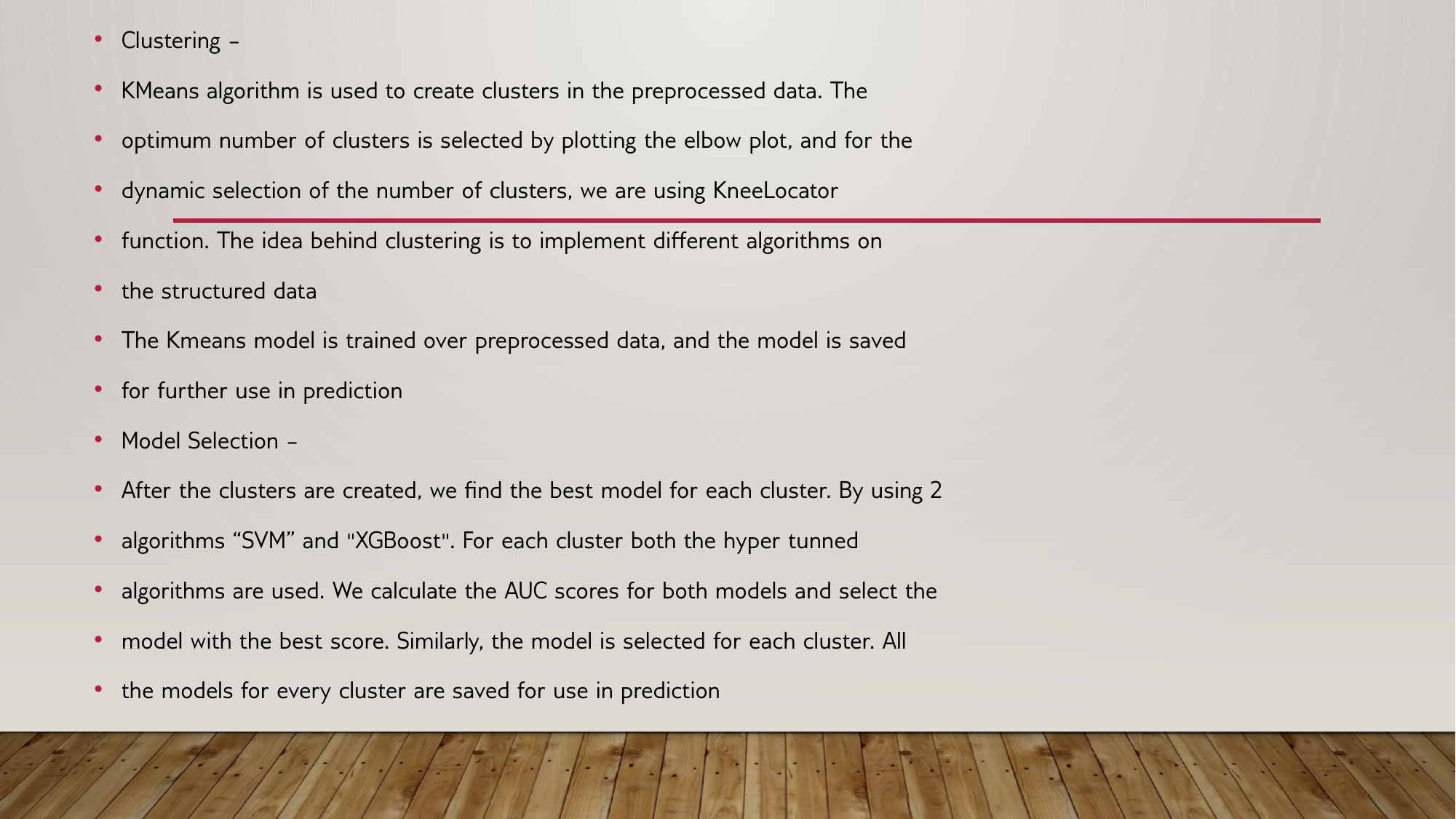

Clustering –
KMeans algorithm is used to create clusters in the preprocessed data. The
optimum number of clusters is selected by plotting the elbow plot, and for the
dynamic selection of the number of clusters, we are using KneeLocator
function. The idea behind clustering is to implement different algorithms on
the structured data
The Kmeans model is trained over preprocessed data, and the model is saved
for further use in prediction
Model Selection –
After the clusters are created, we find the best model for each cluster. By using 2
algorithms “SVM” and "XGBoost". For each cluster both the hyper tunned
algorithms are used. We calculate the AUC scores for both models and select the
model with the best score. Similarly, the model is selected for each cluster. All
the models for every cluster are saved for use in prediction